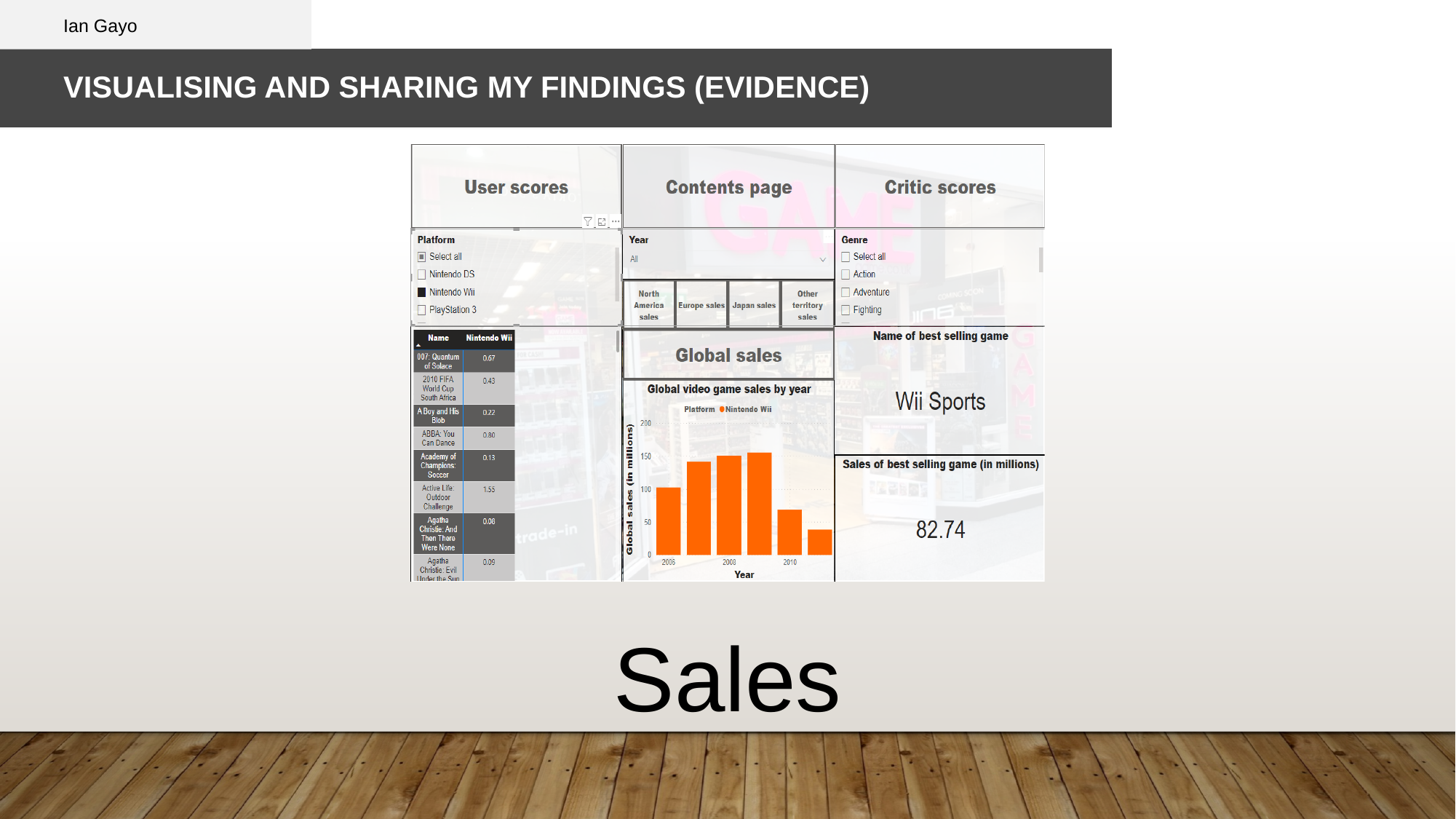

Ian Gayo

# Visualising and sharing my findings (evidence)
Sales